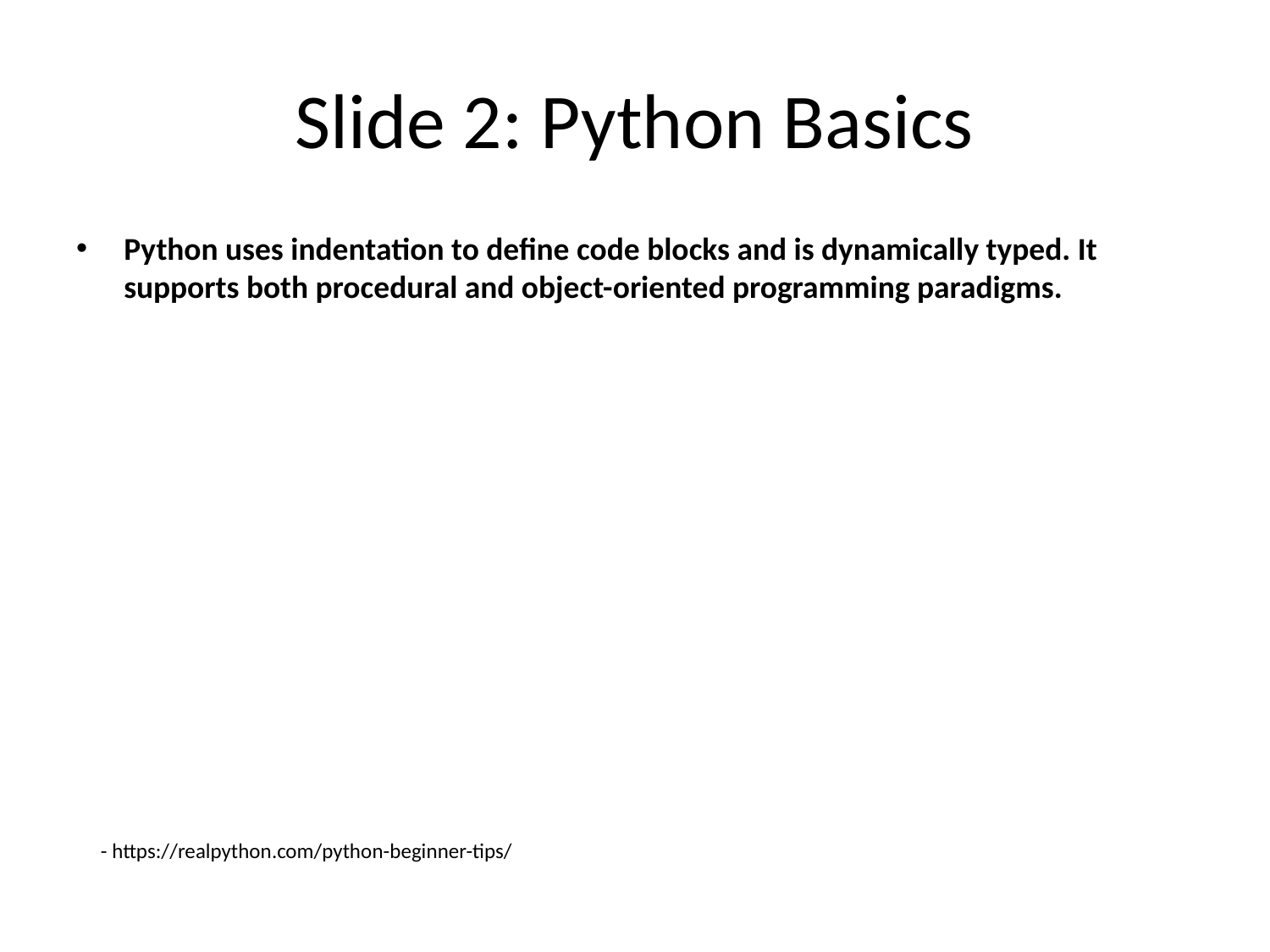

# Slide 2: Python Basics
Python uses indentation to define code blocks and is dynamically typed. It supports both procedural and object-oriented programming paradigms.

- https://realpython.com/python-beginner-tips/